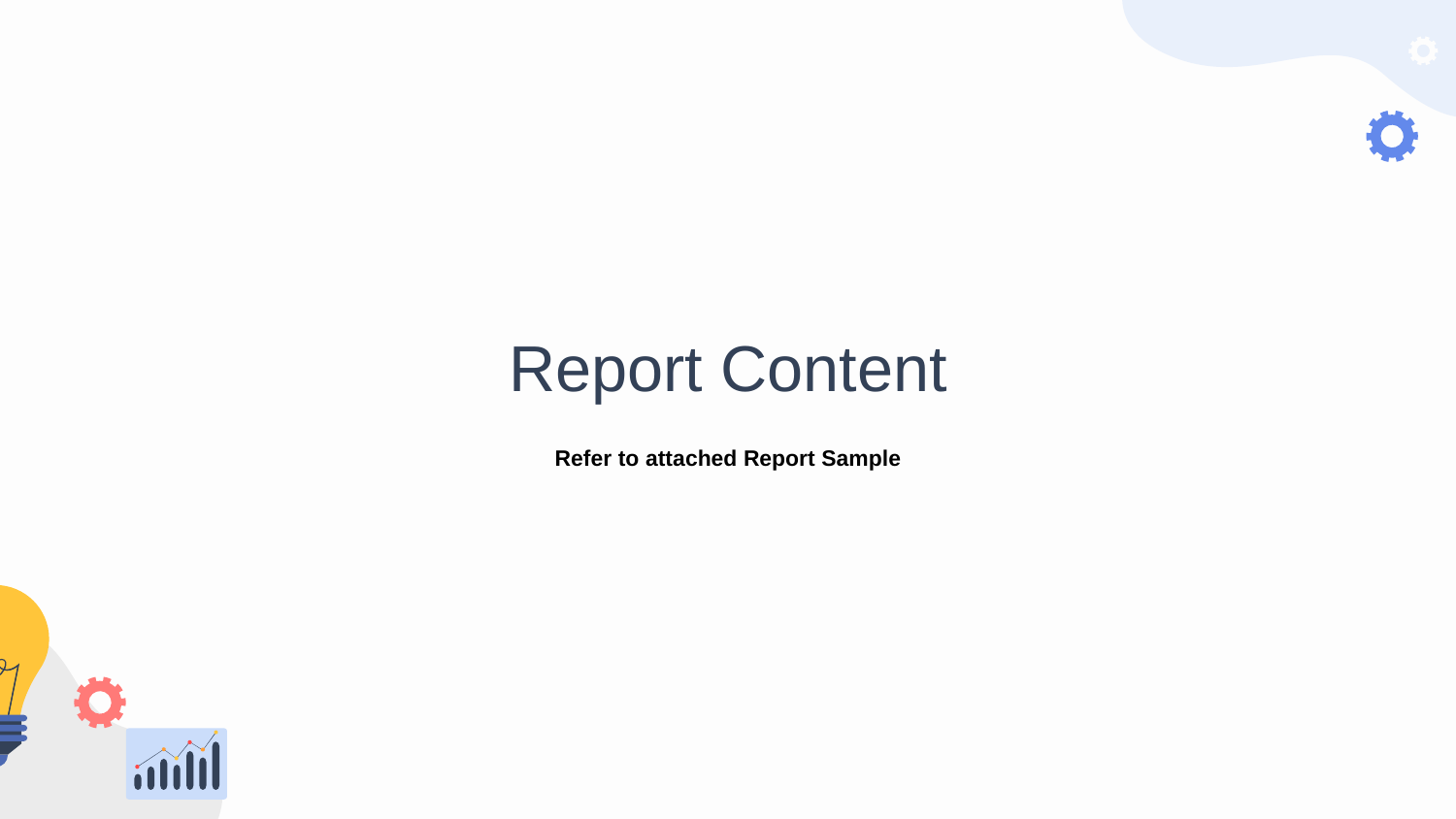

# Report Content
Refer to attached Report Sample